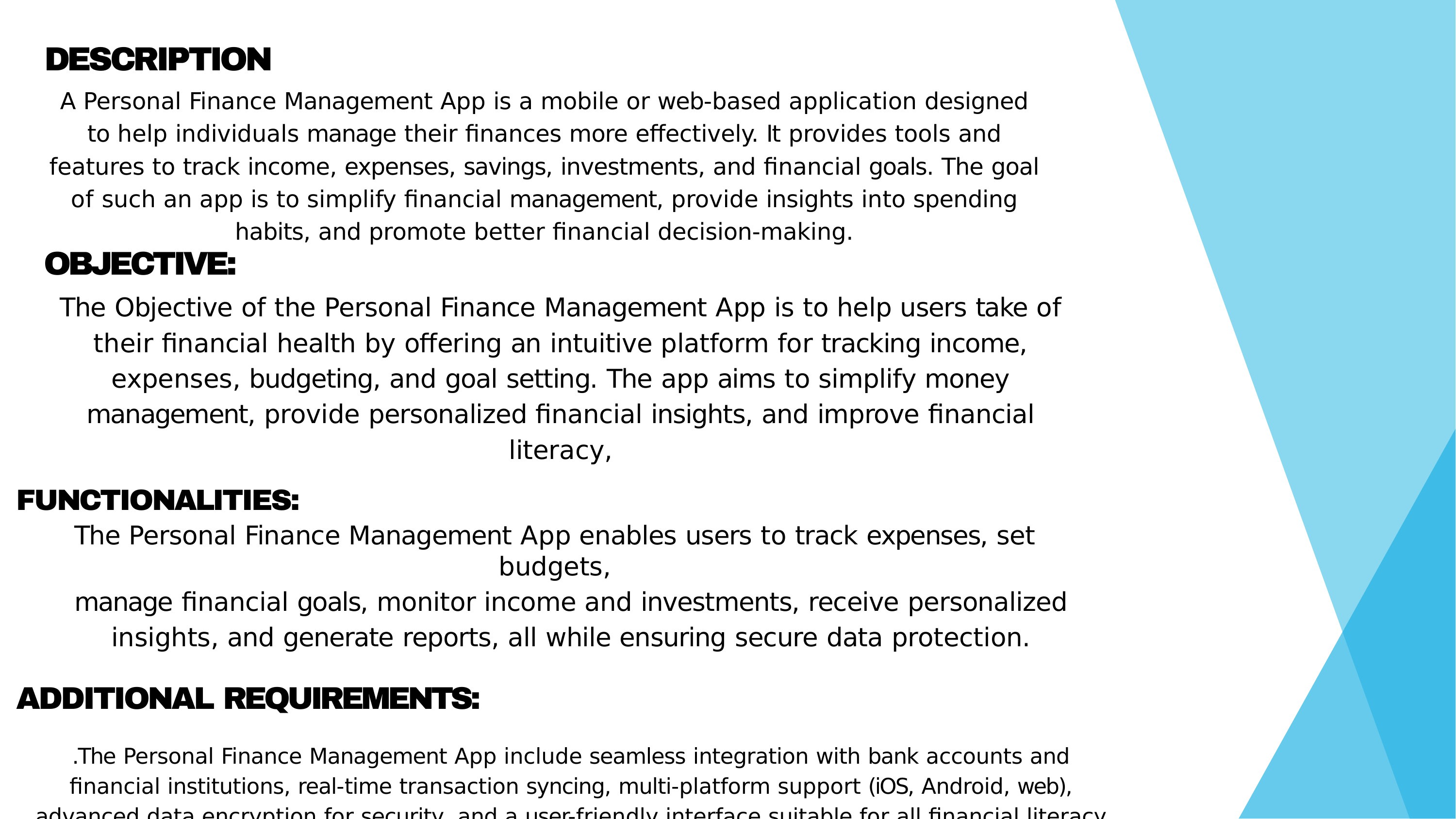

# DESCRIPTION
A Personal Finance Management App is a mobile or web-based application designed to help individuals manage their finances more effectively. It provides tools and features to track income, expenses, savings, investments, and financial goals. The goal of such an app is to simplify financial management, provide insights into spending habits, and promote better financial decision-making.
OBJECTIVE:
The Objective of the Personal Finance Management App is to help users take of their financial health by offering an intuitive platform for tracking income, expenses, budgeting, and goal setting. The app aims to simplify money management, provide personalized financial insights, and improve financial literacy,
FUNCTIONALITIES:
The Personal Finance Management App enables users to track expenses, set budgets,
manage financial goals, monitor income and investments, receive personalized insights, and generate reports, all while ensuring secure data protection.
ADDITIONAL REQUIREMENTS:
.The Personal Finance Management App include seamless integration with bank accounts and financial institutions, real-time transaction syncing, multi-platform support (iOS, Android, web), advanced data encryption for security, and a user-friendly interface suitable for all financial literacy levels.